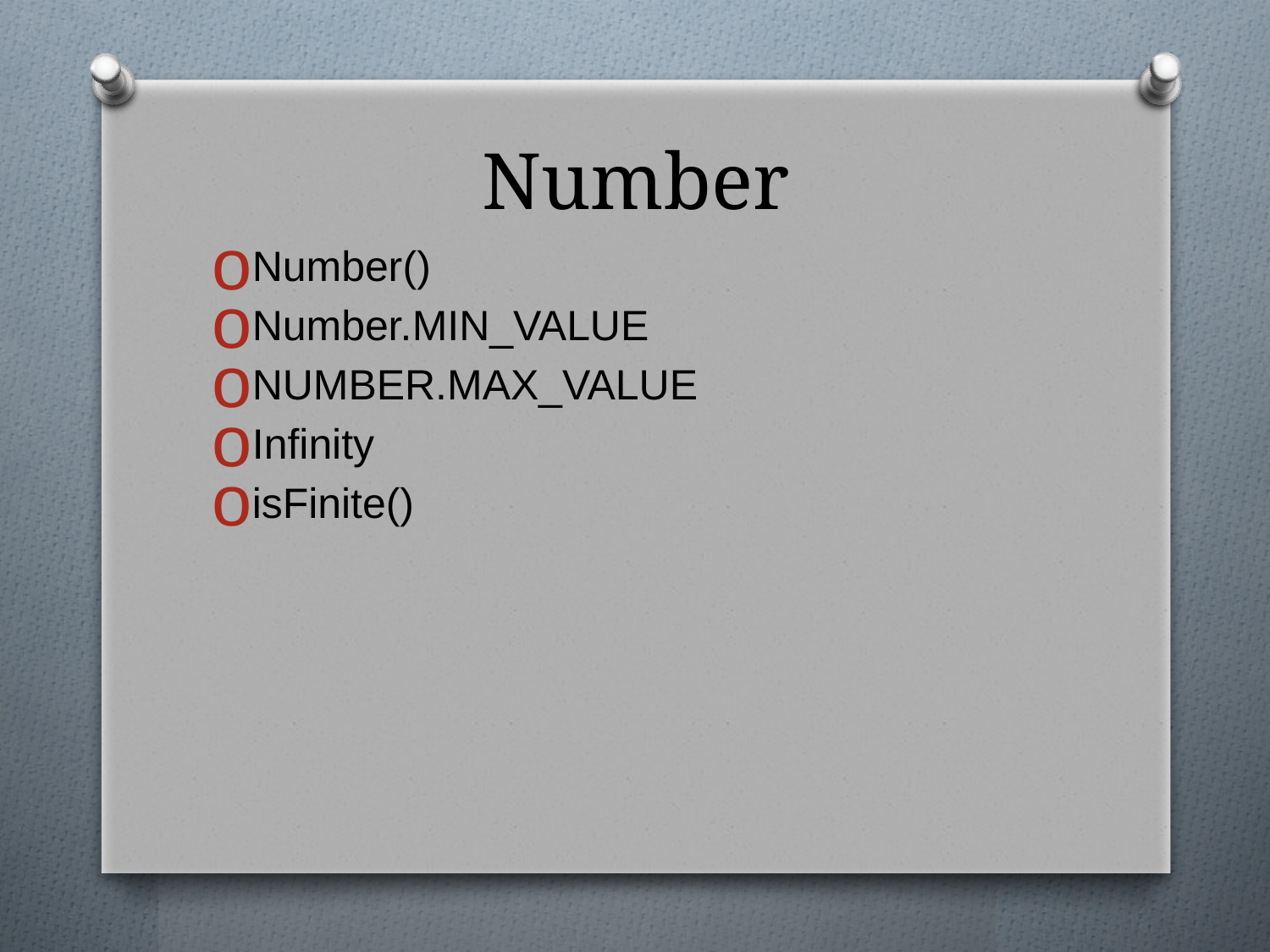

# Number
Number()
Number.MIN_VALUE
NUMBER.MAX_VALUE
Infinity
isFinite()